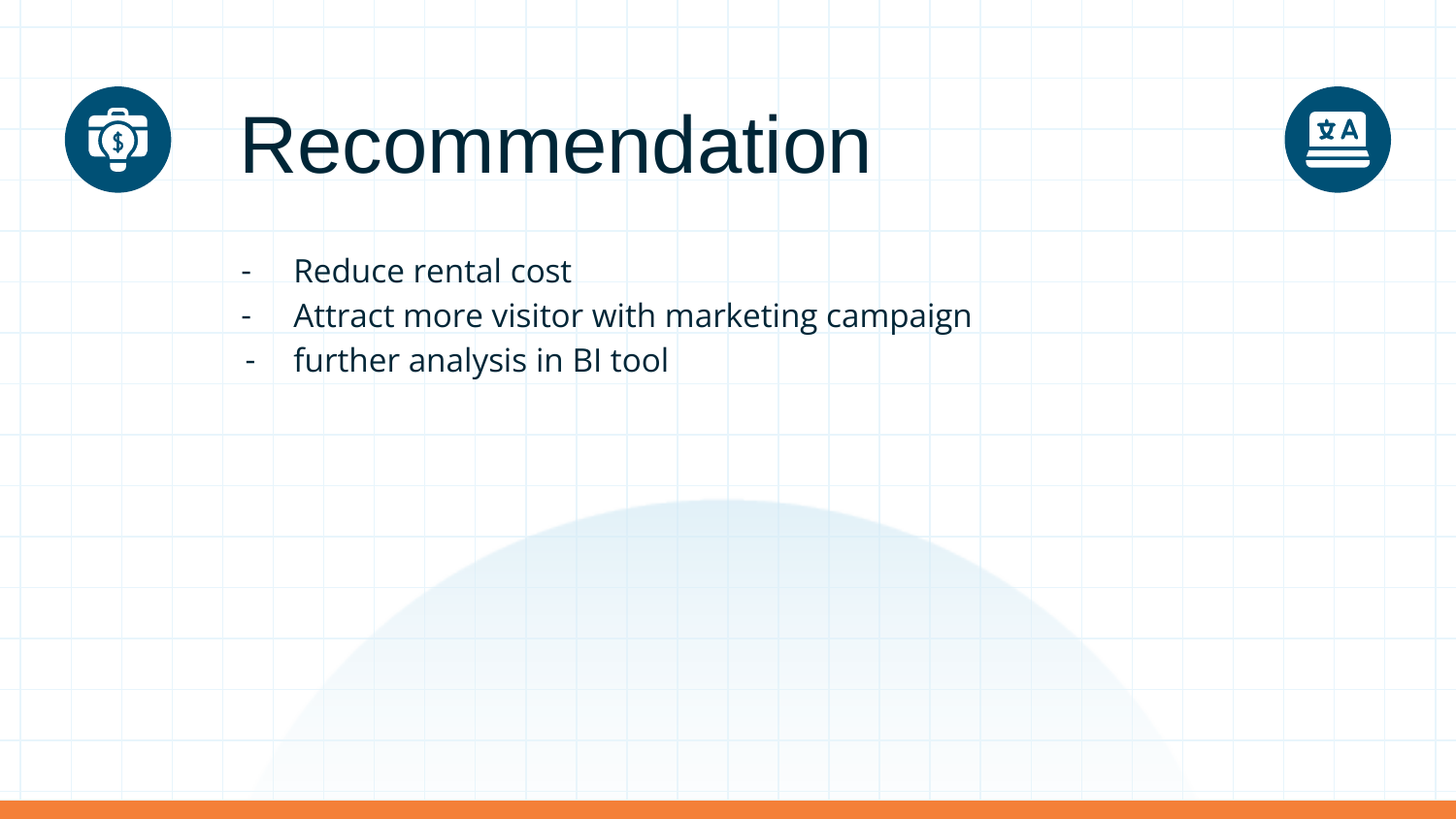

# Recommendation
Reduce rental cost
Attract more visitor with marketing campaign
further analysis in BI tool